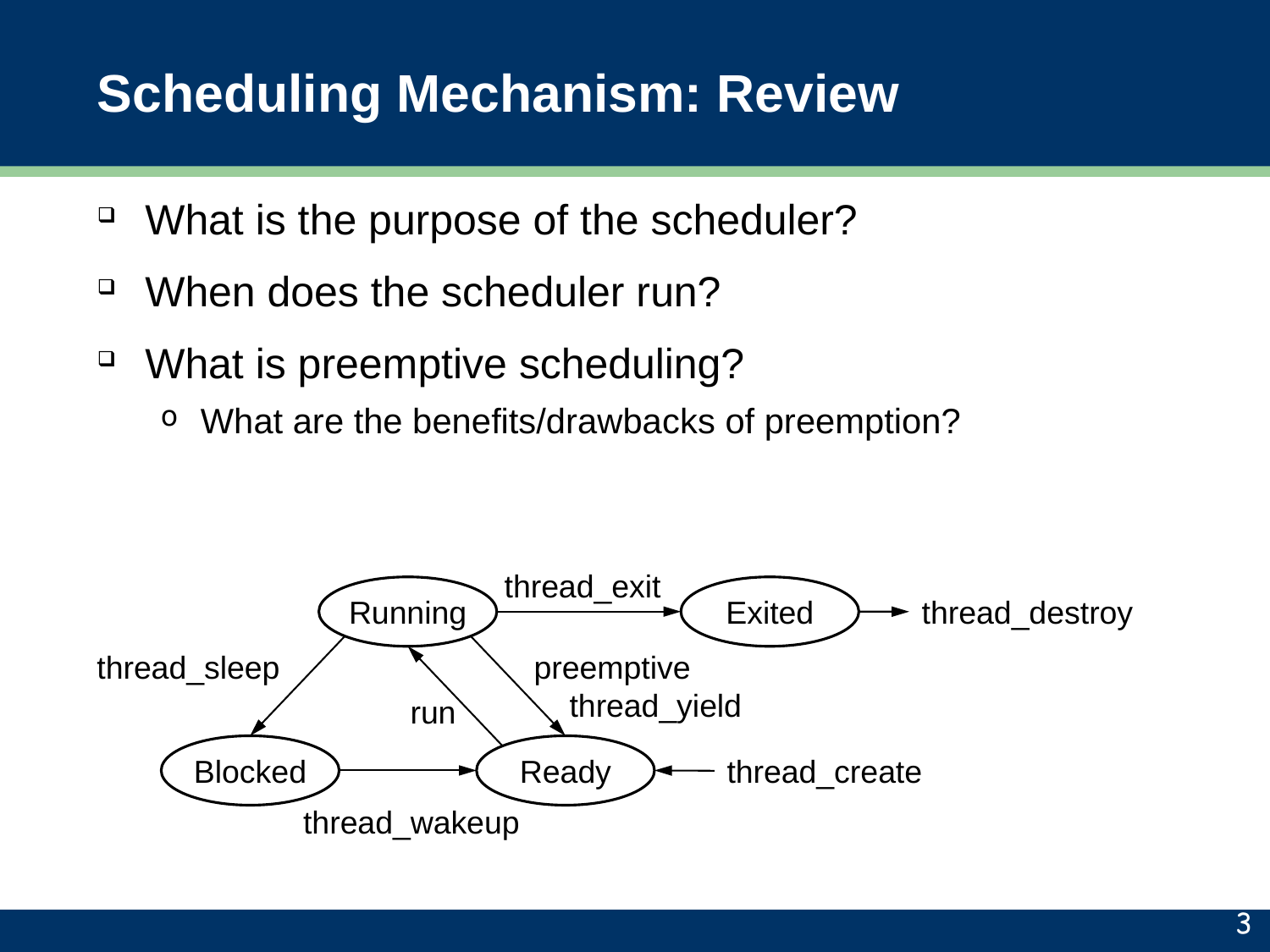

# Scheduling Mechanism: Review
What is the purpose of the scheduler?
When does the scheduler run?
What is preemptive scheduling?
What are the benefits/drawbacks of preemption?
thread_exit
Running
Exited
thread_destroy
thread_sleep
preemptive
    thread_yield
run
Blocked
Ready
thread_create
thread_wakeup
3